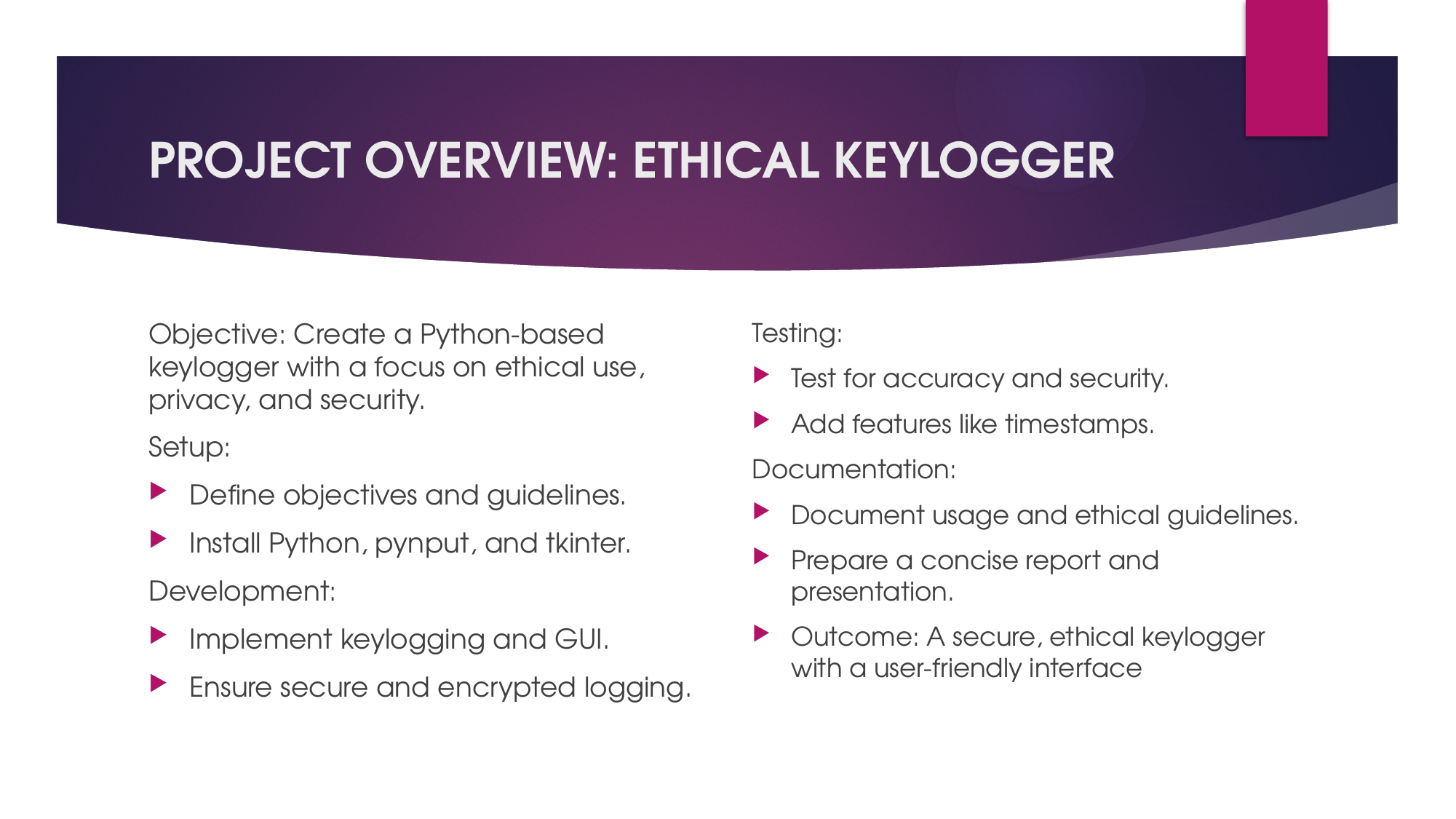

# PROJECT OVERVIEW: ETHICAL KEYLOGGER
Objective: Create a Python-based keylogger with a focus on ethical use, privacy, and security.
Setup:
Define objectives and guidelines.
Install Python, pynput, and tkinter.
Development:
Implement keylogging and GUI.
Ensure secure and encrypted logging.

Testing:
Test for accuracy and security.
Add features like timestamps.
Documentation:
Document usage and ethical guidelines.
Prepare a concise report and presentation.
Outcome: A secure, ethical keylogger with a user-friendly interface